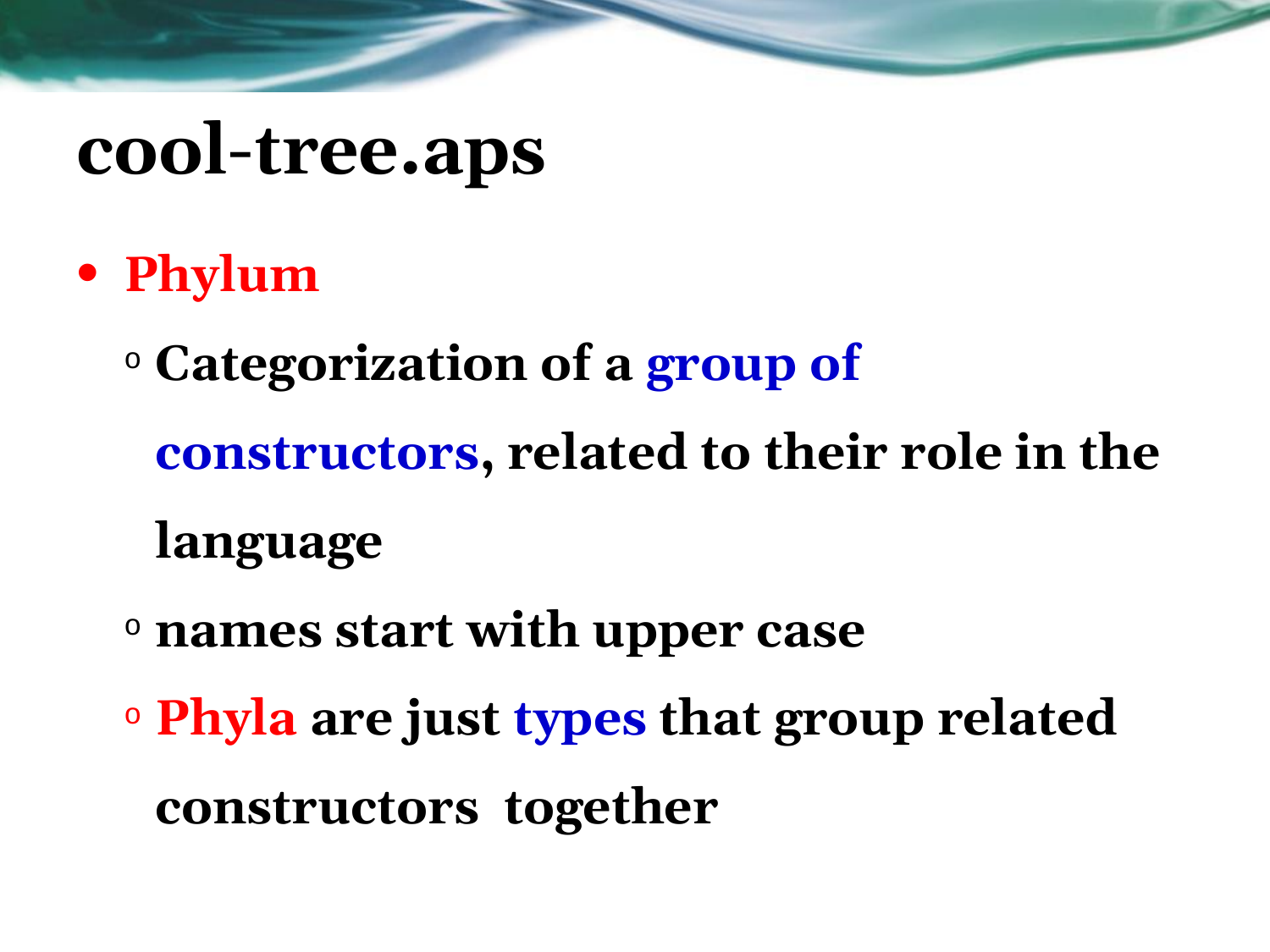

# cool-tree.aps
Phylum
Categorization of a group of constructors, related to their role in the language
names start with upper case
Phyla are just types that group related constructors  together